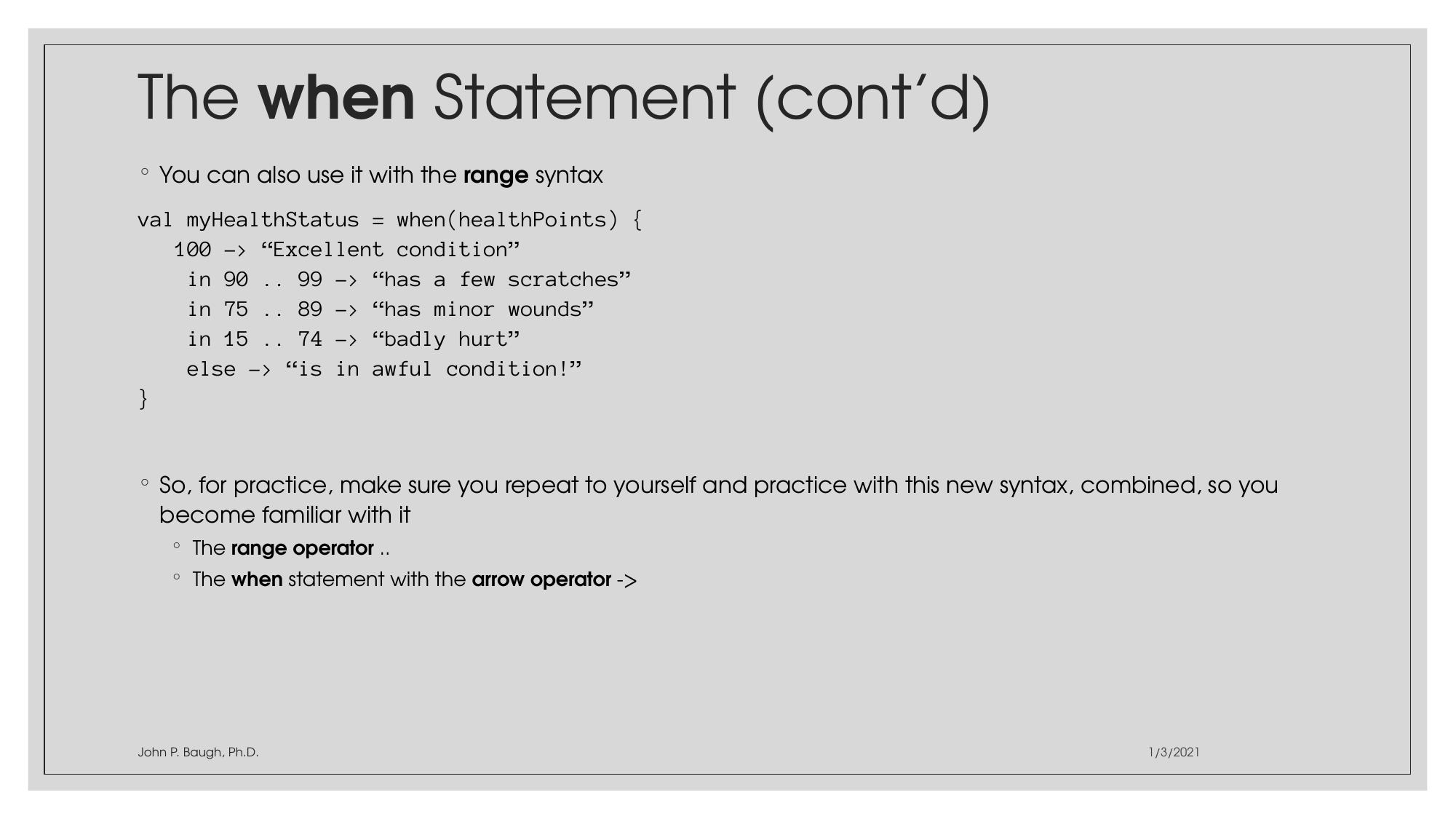

# The when Statement (cont’d)
You can also use it with the range syntax
val myHealthStatus = when(healthPoints) {
   100 -> “Excellent condition”
    in 90 .. 99 -> “has a few scratches”
    in 75 .. 89 -> “has minor wounds”
    in 15 .. 74 -> “badly hurt”
    else -> “is in awful condition!”
}

So, for practice, make sure you repeat to yourself and practice with this new syntax, combined, so you become familiar with it
The range operator ..
The when statement with the arrow operator ->
John P. Baugh, Ph.D.
1/3/2021